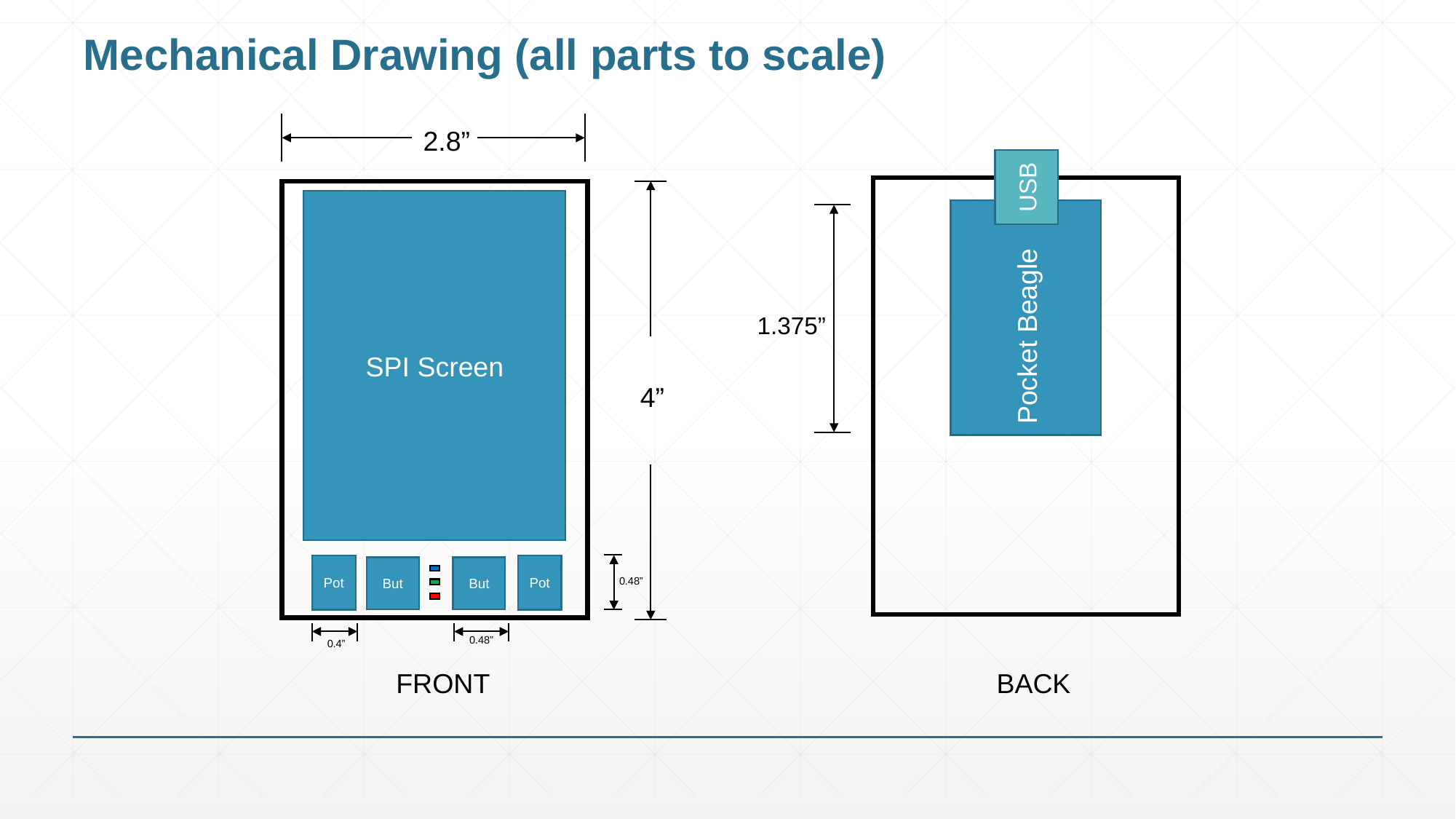

# Mechanical Drawing (all parts to scale)
2.8”
USB
Pocket Beagle

SPI Screen
1.375”
4”
Pot
Pot
But
But

0.48”

0.48”
0.4”
FRONT
BACK